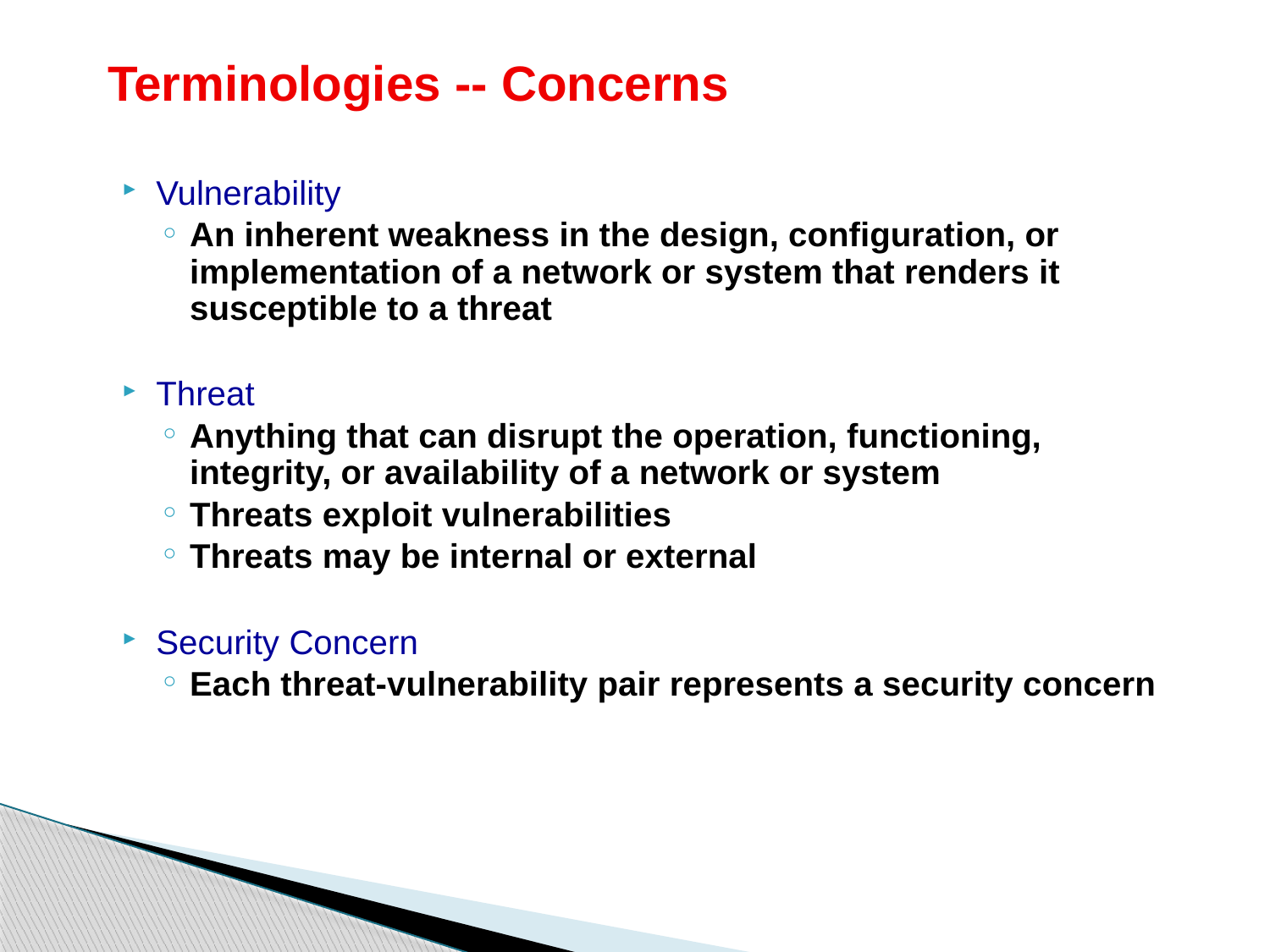

# Terminologies -- Concerns
Vulnerability
An inherent weakness in the design, configuration, or implementation of a network or system that renders it susceptible to a threat

Threat
Anything that can disrupt the operation, functioning, integrity, or availability of a network or system
Threats exploit vulnerabilities
Threats may be internal or external

Security Concern
Each threat-vulnerability pair represents a security concern